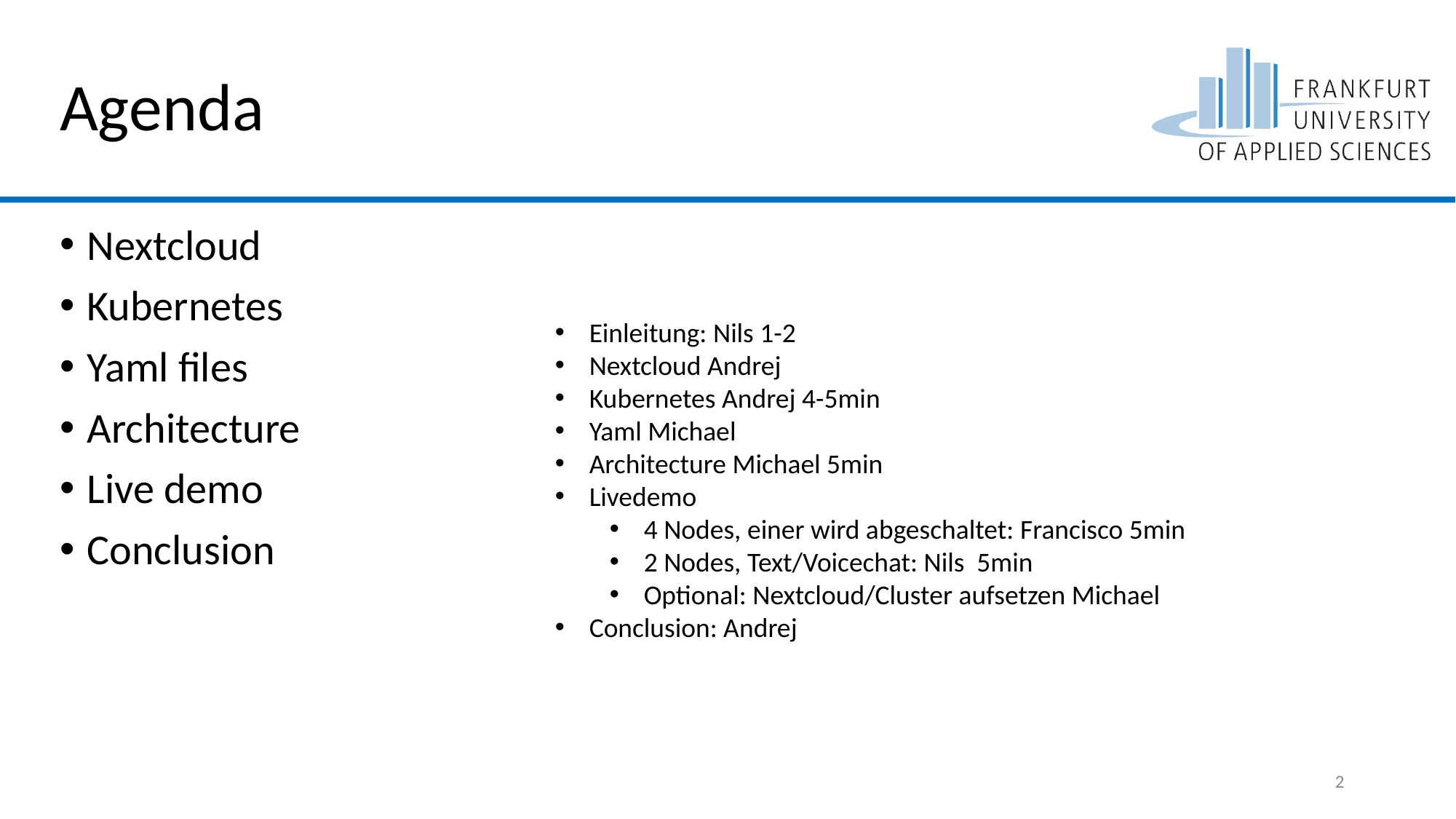

# Agenda
Nextcloud
Kubernetes
Yaml files
Architecture
Live demo
Conclusion
Einleitung: Nils 1-2
Nextcloud Andrej
Kubernetes Andrej 4-5min
Yaml Michael
Architecture Michael 5min
Livedemo
4 Nodes, einer wird abgeschaltet: Francisco 5min
2 Nodes, Text/Voicechat: Nils  5min
Optional: Nextcloud/Cluster aufsetzen Michael
Conclusion: Andrej
2